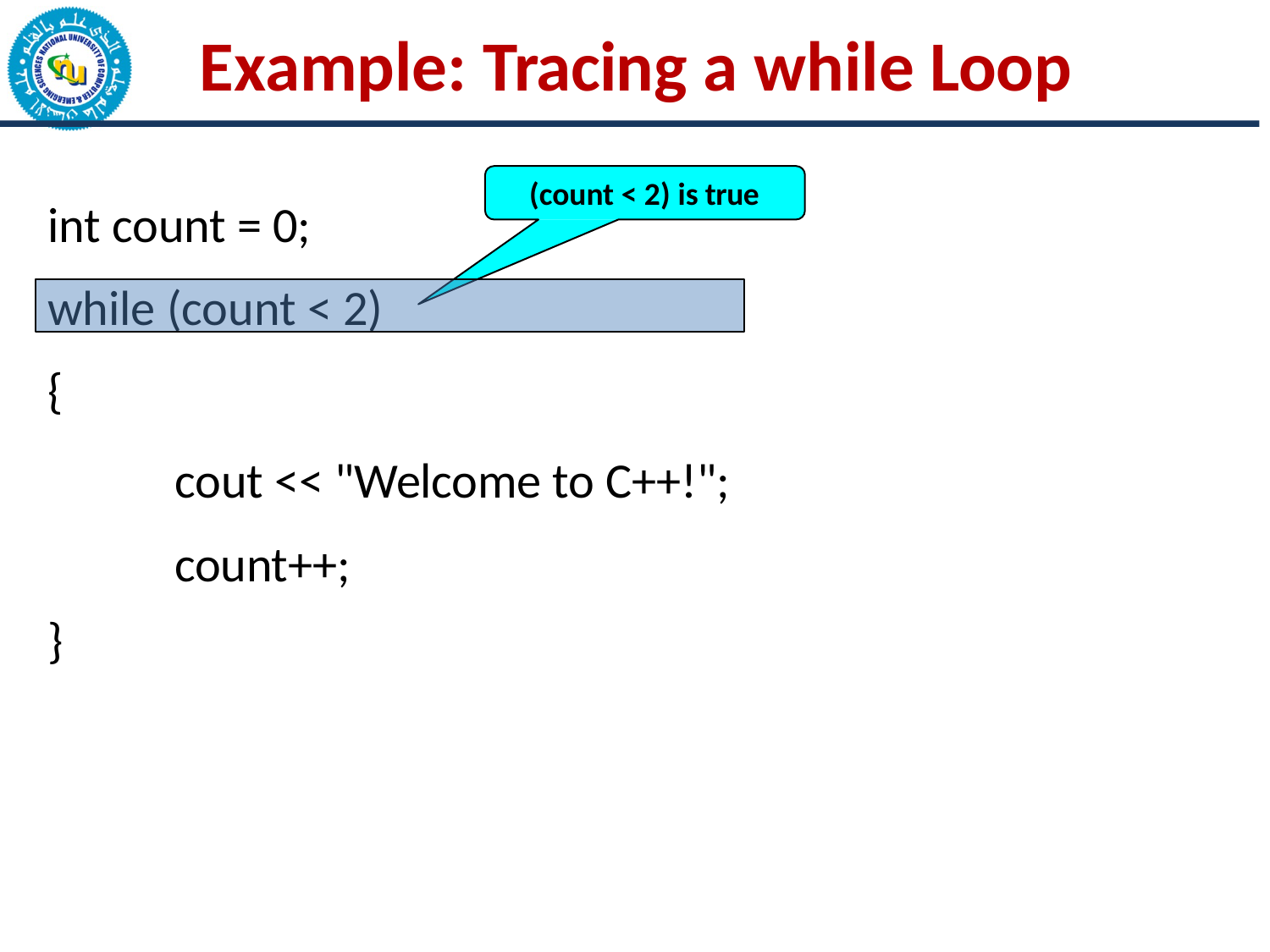

# Example: Tracing a while Loop

int count = 0; while (count < 2)
(count < 2) is true

{
cout << "Welcome to C++!"; count++;
}